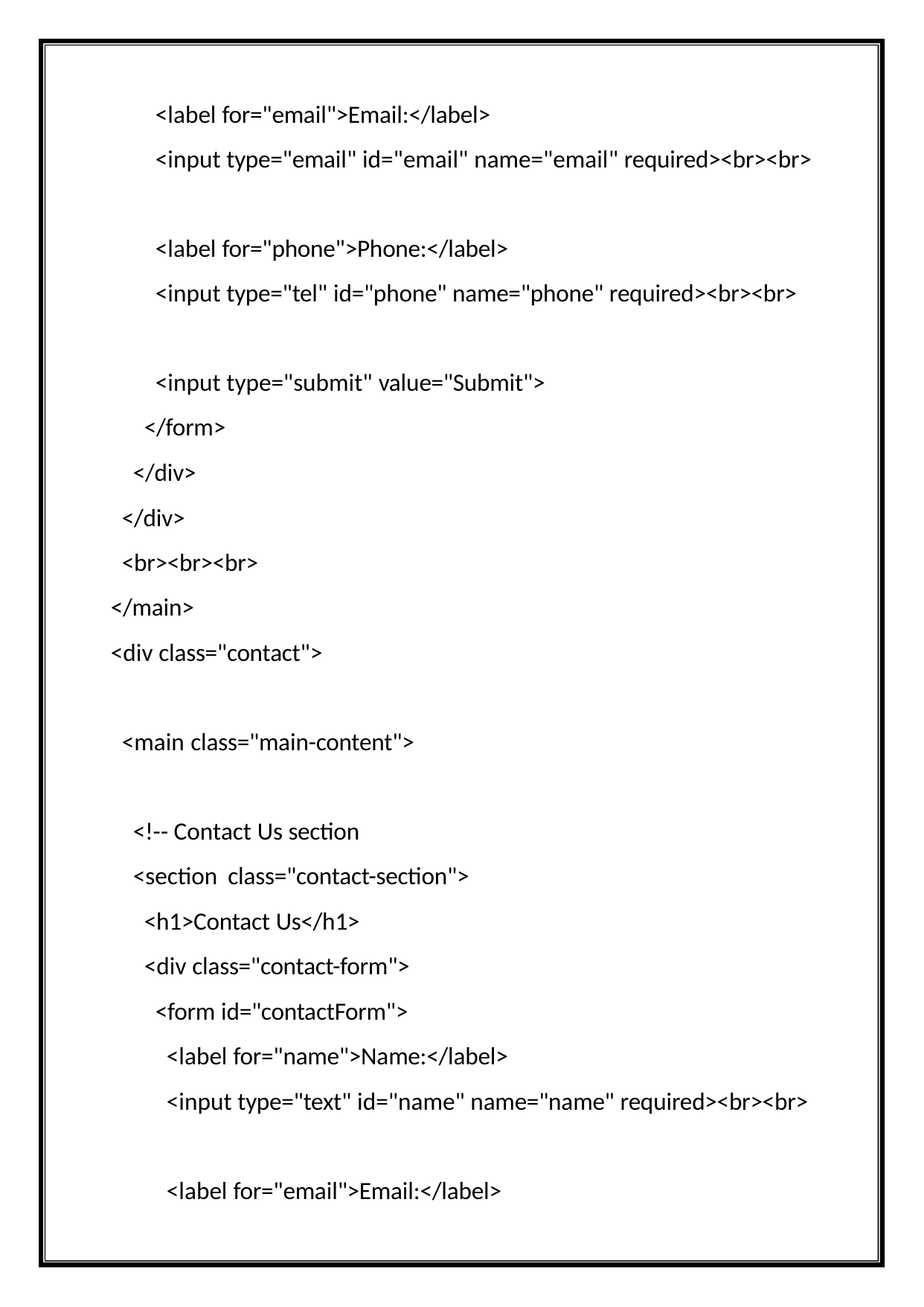

<label for="email">Email:</label>
<input type="email" id="email" name="email" required><br><br>

<label for="phone">Phone:</label>
<input type="tel" id="phone" name="phone" required><br><br>

<input type="submit" value="Submit">
</form>
</div>
</div>
<br><br><br>
</main>
<div class="contact">

<main class="main-content">

<!-- Contact Us section
<section class="contact-section">
<h1>Contact Us</h1>
<div class="contact-form">
<form id="contactForm">
<label for="name">Name:</label>
<input type="text" id="name" name="name" required><br><br>

<label for="email">Email:</label>